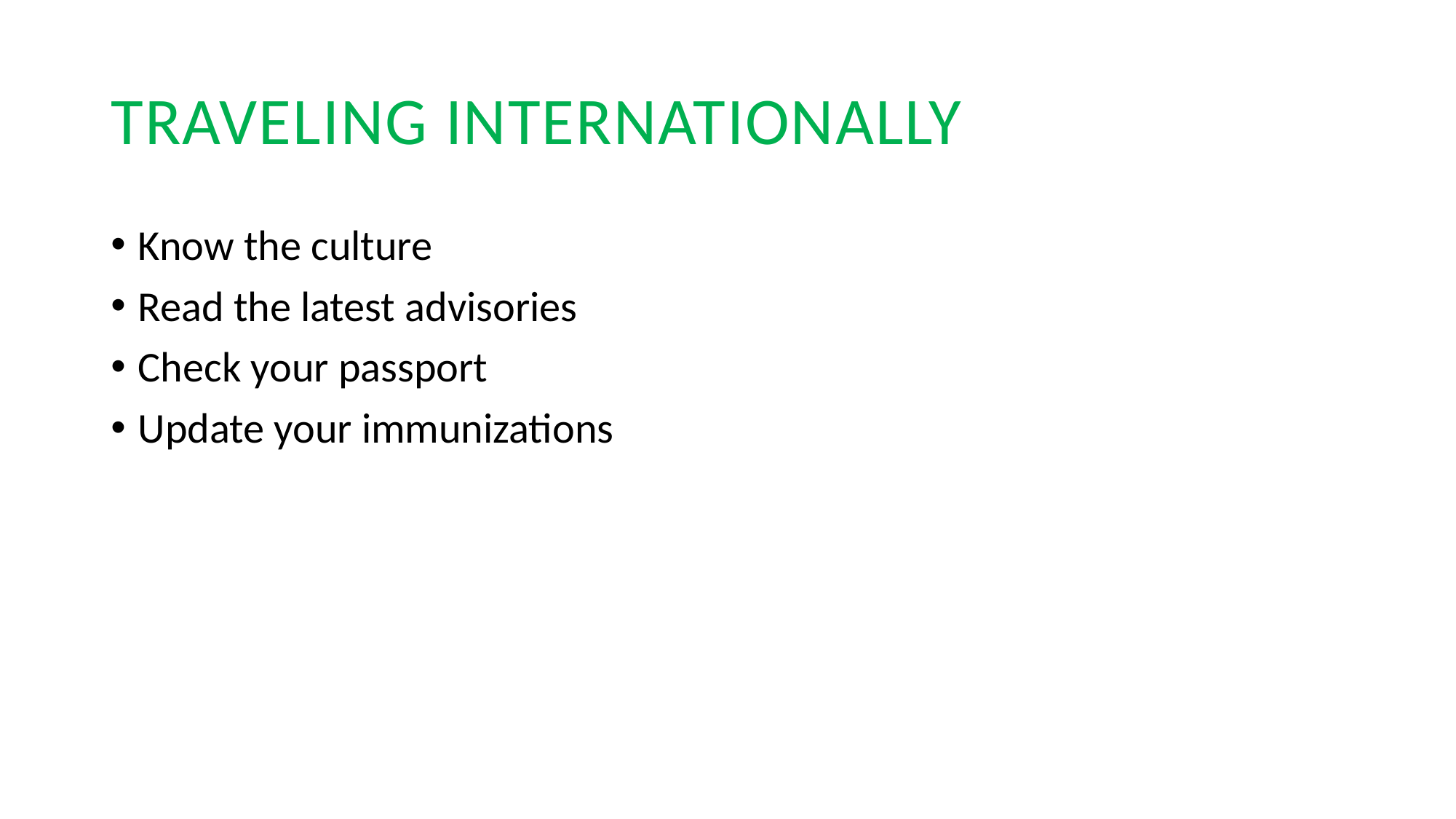

# Traveling Internationally
Know the culture
Read the latest advisories
Check your passport
Update your immunizations